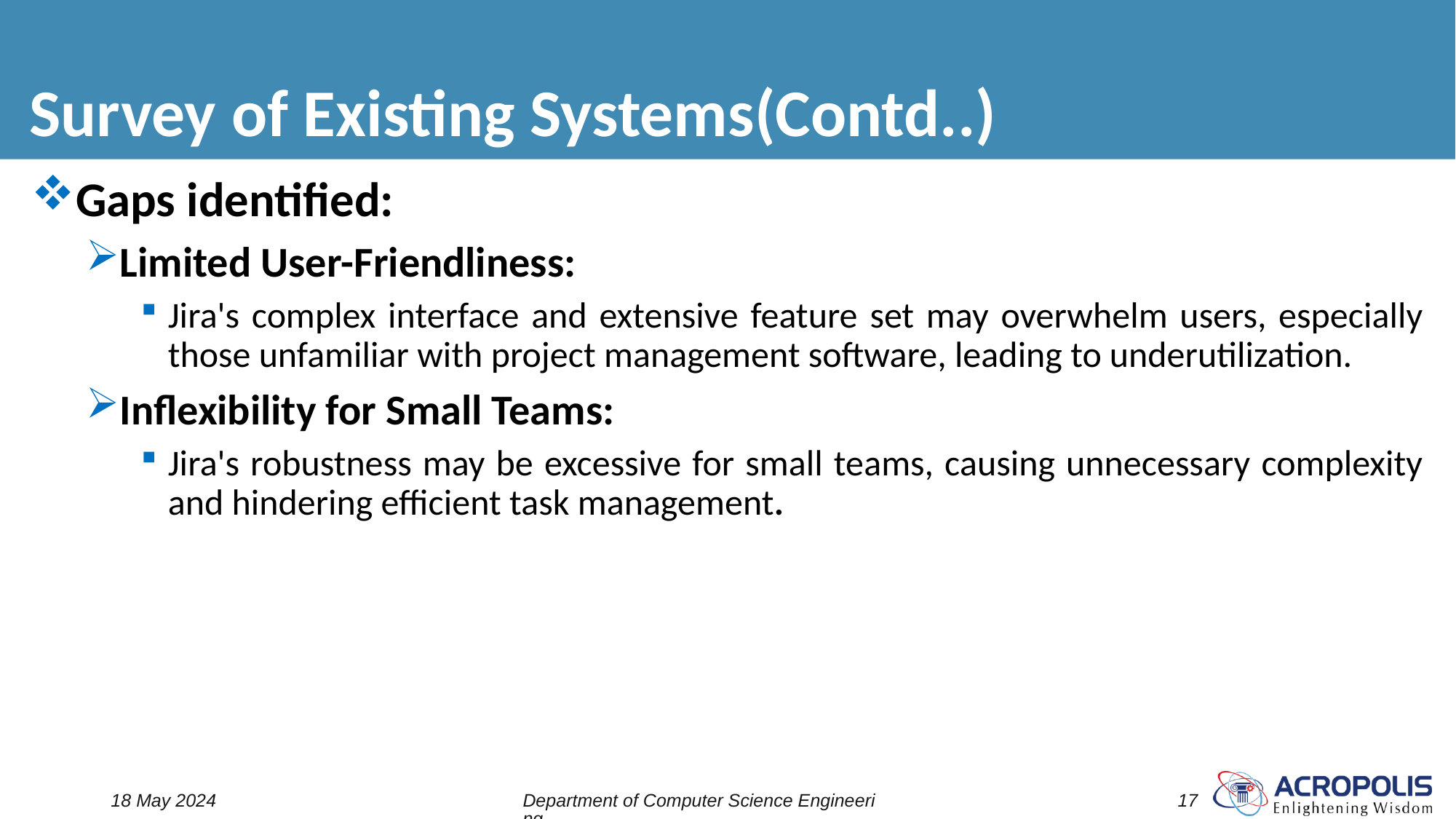

# Survey of Existing Systems(Contd..)
Gaps identified:
Limited User-Friendliness:
Jira's complex interface and extensive feature set may overwhelm users, especially those unfamiliar with project management software, leading to underutilization.
Inflexibility for Small Teams:
Jira's robustness may be excessive for small teams, causing unnecessary complexity and hindering efficient task management.
18 May 2024
Department of Computer Science Engineering
17